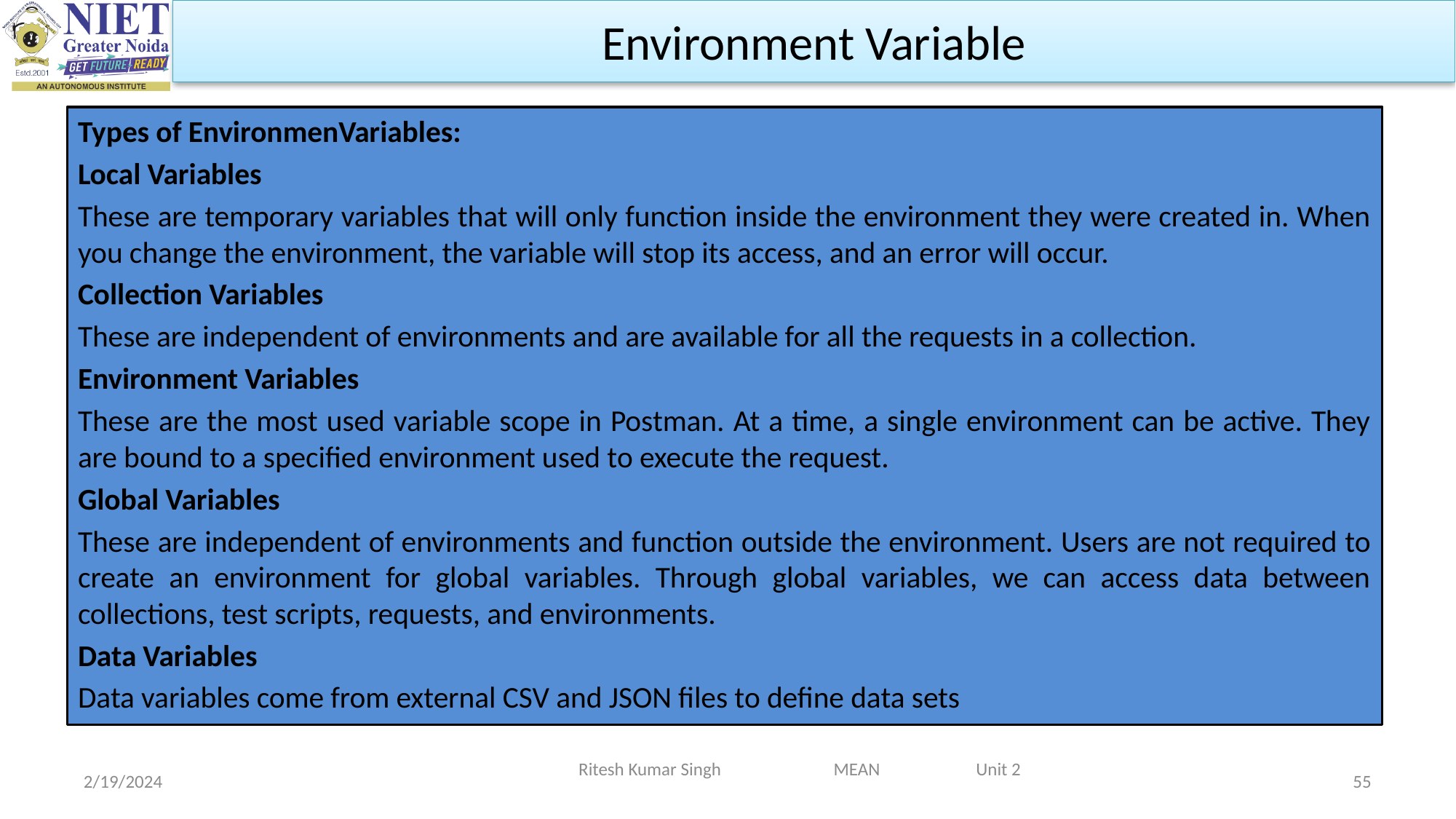

Environment Variable
Types of EnvironmenVariables:
Local Variables
These are temporary variables that will only function inside the environment they were created in. When you change the environment, the variable will stop its access, and an error will occur.
Collection Variables
These are independent of environments and are available for all the requests in a collection.
Environment Variables
These are the most used variable scope in Postman. At a time, a single environment can be active. They are bound to a specified environment used to execute the request.
Global Variables
These are independent of environments and function outside the environment. Users are not required to create an environment for global variables. Through global variables, we can access data between collections, test scripts, requests, and environments.
Data Variables
Data variables come from external CSV and JSON files to define data sets
Ritesh Kumar Singh                           MEAN                       Unit 2
2/19/2024
55